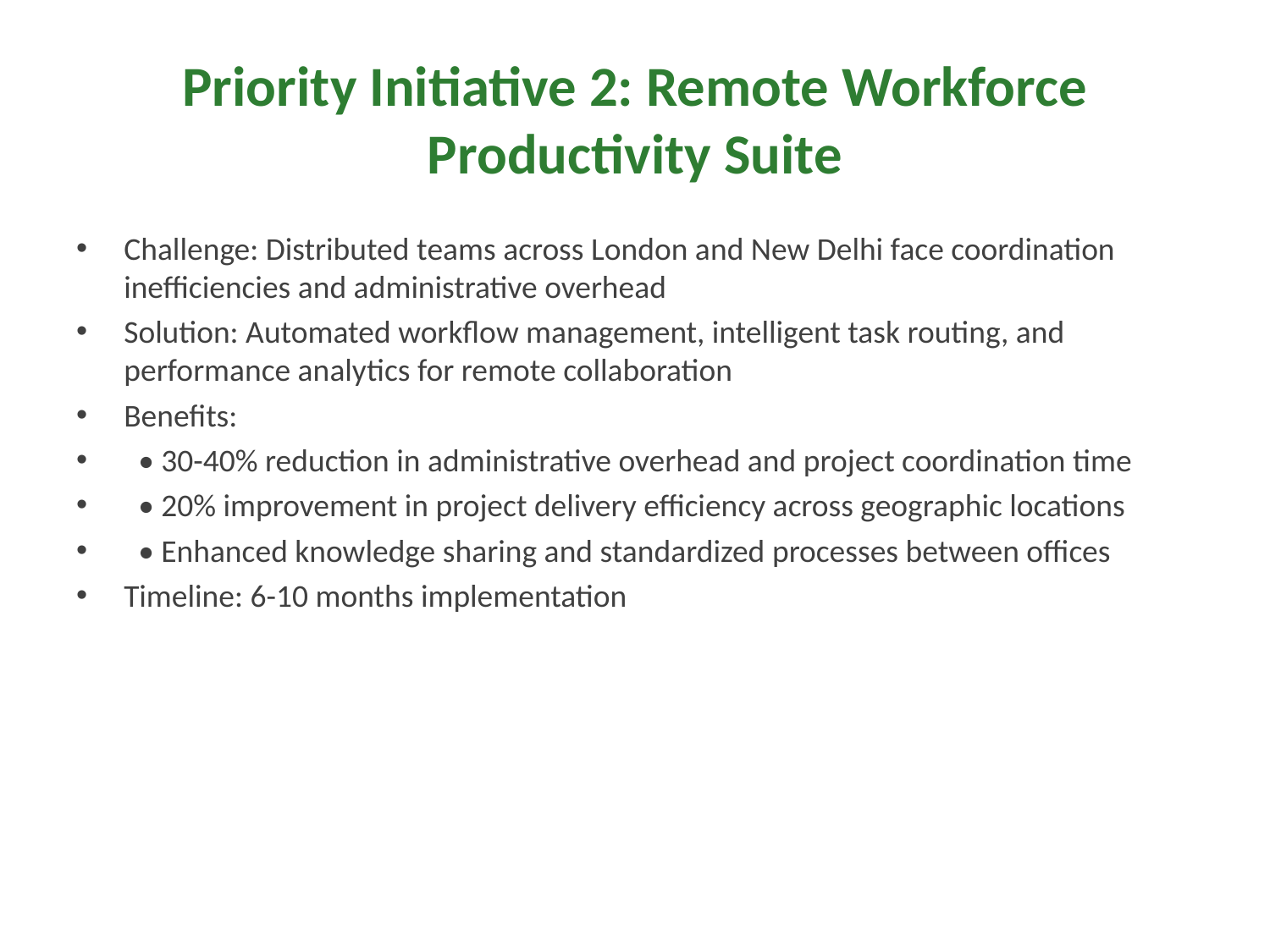

# Priority Initiative 2: Remote Workforce Productivity Suite
Challenge: Distributed teams across London and New Delhi face coordination inefficiencies and administrative overhead
Solution: Automated workflow management, intelligent task routing, and performance analytics for remote collaboration
Benefits:
  • 30-40% reduction in administrative overhead and project coordination time
  • 20% improvement in project delivery efficiency across geographic locations
  • Enhanced knowledge sharing and standardized processes between offices
Timeline: 6-10 months implementation